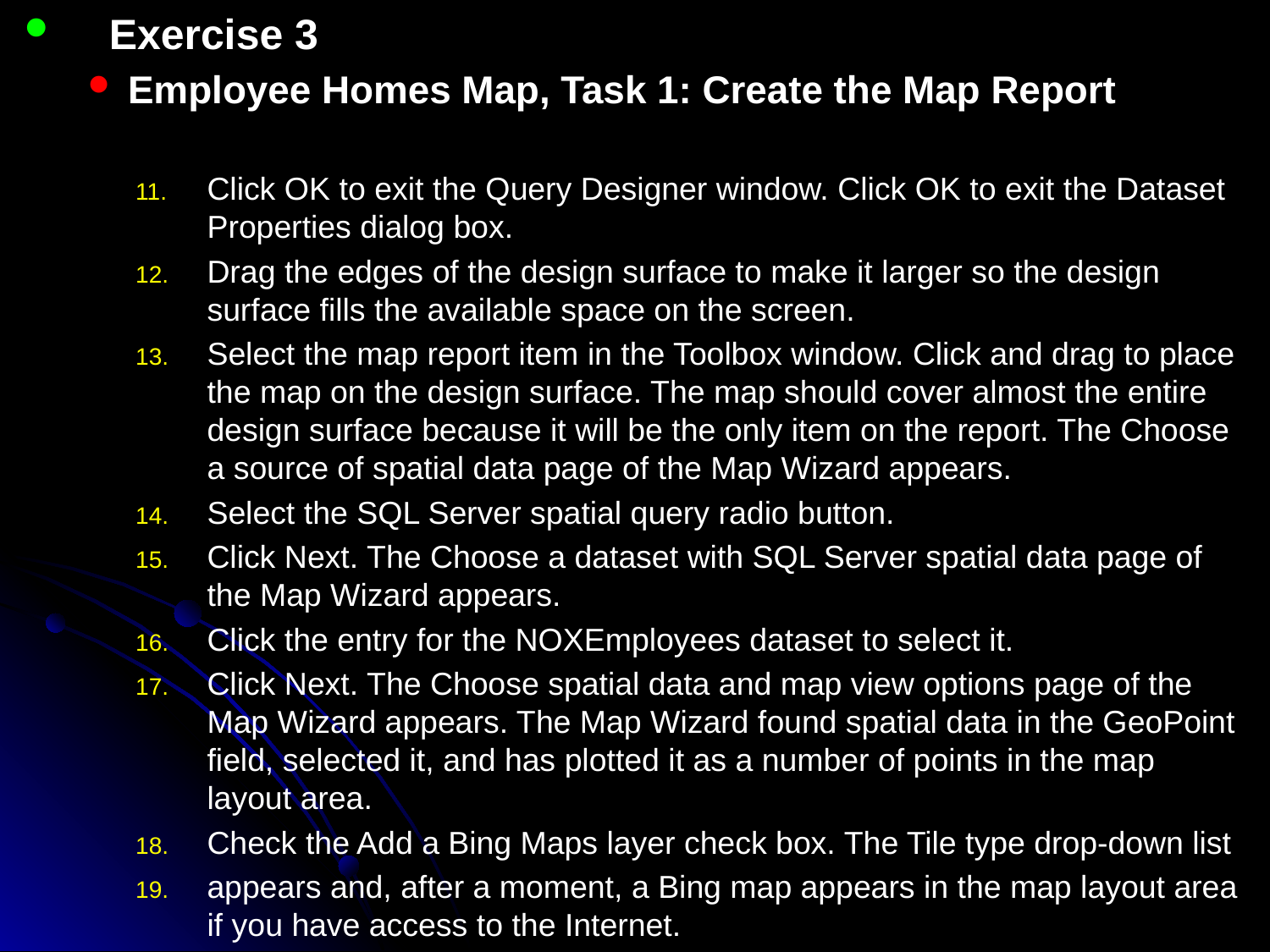

Exercise 3
Employee Homes Map, Task 1: Create the Map Report

Click OK to exit the Query Designer window. Click OK to exit the Dataset Properties dialog box.
Drag the edges of the design surface to make it larger so the design surface fills the available space on the screen.
Select the map report item in the Toolbox window. Click and drag to place the map on the design surface. The map should cover almost the entire design surface because it will be the only item on the report. The Choose a source of spatial data page of the Map Wizard appears.
Select the SQL Server spatial query radio button.
Click Next. The Choose a dataset with SQL Server spatial data page of the Map Wizard appears.
Click the entry for the NOXEmployees dataset to select it.
Click Next. The Choose spatial data and map view options page of the Map Wizard appears. The Map Wizard found spatial data in the GeoPoint field, selected it, and has plotted it as a number of points in the map layout area.
Check the Add a Bing Maps layer check box. The Tile type drop-down list
appears and, after a moment, a Bing map appears in the map layout area if you have access to the Internet.